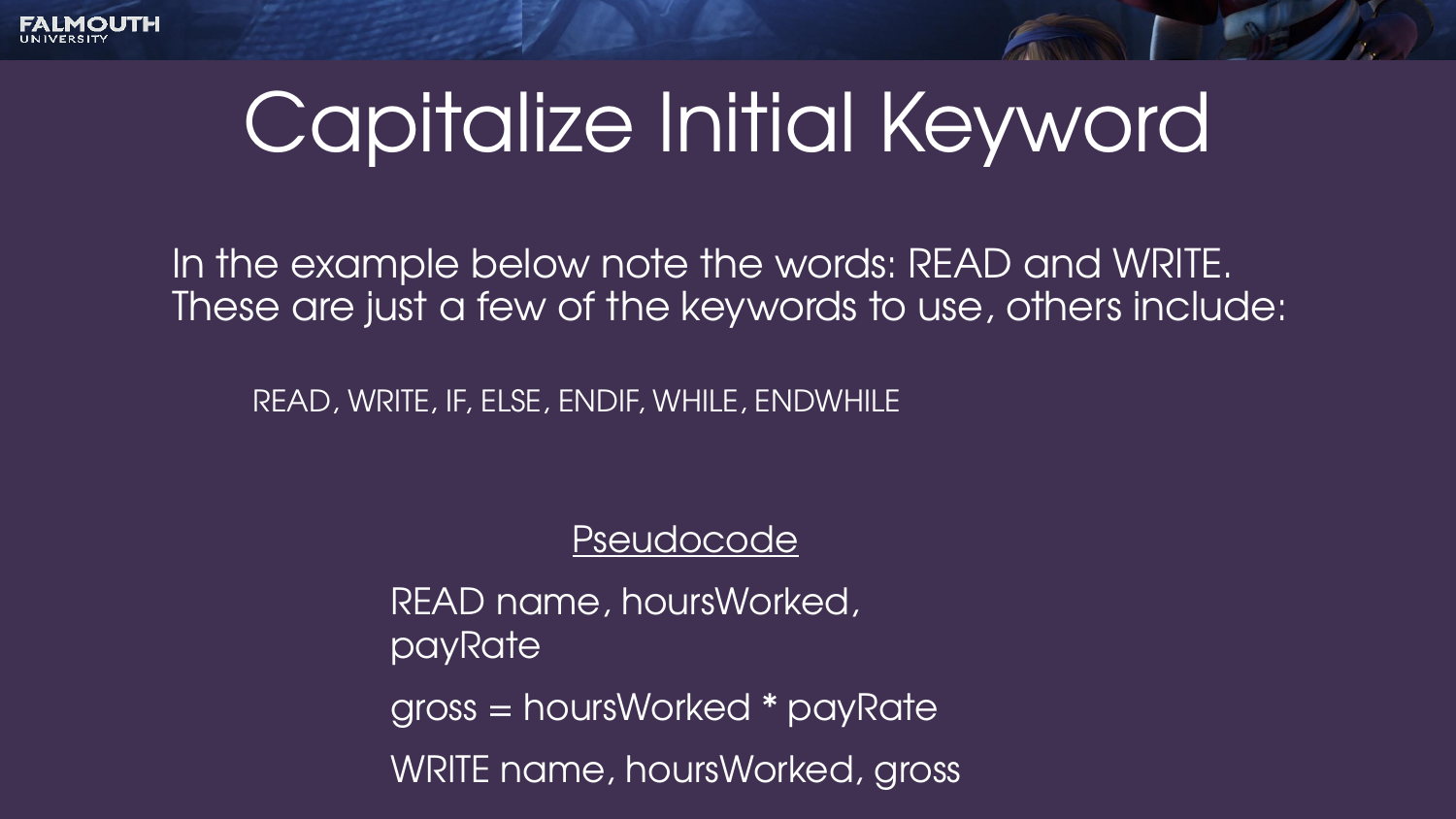

# Capitalize Initial Keyword
	In the example below note the words: READ and WRITE.  These are just a few of the keywords to use, others include:

READ, WRITE, IF, ELSE, ENDIF, WHILE, ENDWHILE

Pseudocode
READ name, hoursWorked, payRate
gross = hoursWorked * payRate
WRITE name, hoursWorked, gross